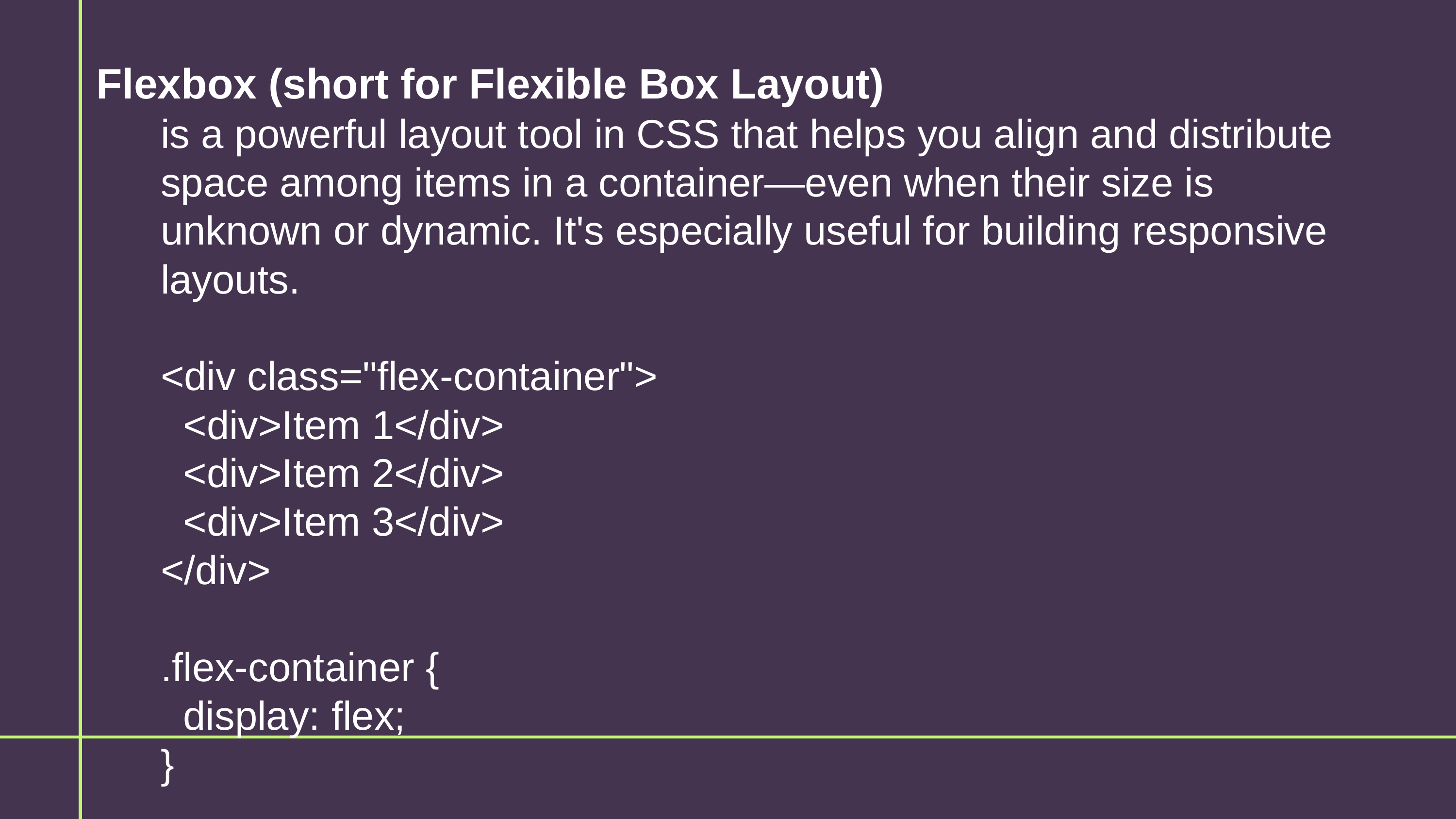

Flexbox (short for Flexible Box Layout)
is a powerful layout tool in CSS that helps you align and distribute space among items in a container—even when their size is unknown or dynamic. It's especially useful for building responsive layouts.

<div class="flex-container">
  <div>Item 1</div>
  <div>Item 2</div>
  <div>Item 3</div>
</div>

.flex-container {
  display: flex;
}